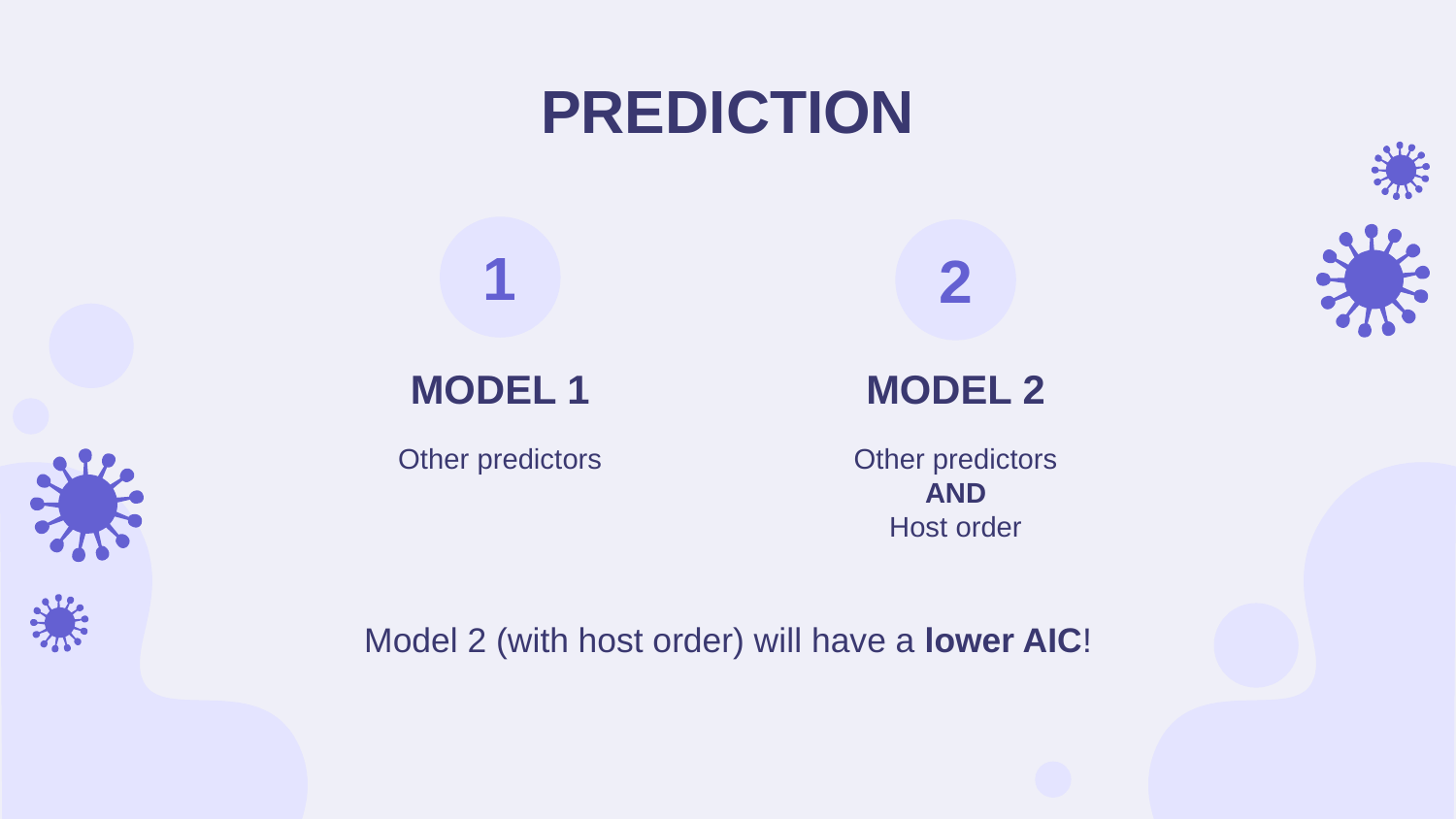

PREDICTION

1
2
# MODEL 1
MODEL 2
Other predictors
Other predictors
AND
Host order
Model 2 (with host order) will have a lower AIC!